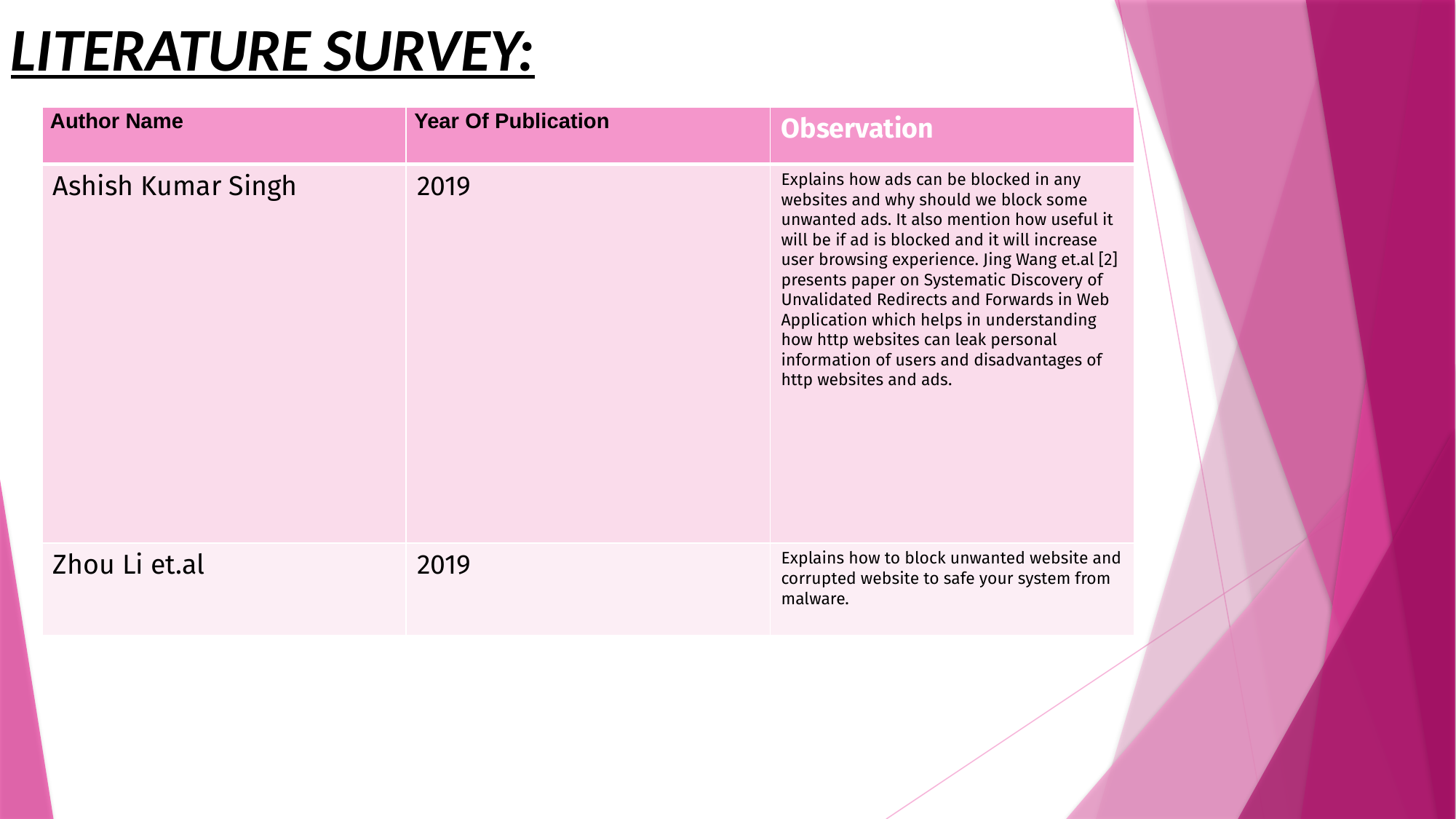

LITERATURE SURVEY:
| Author Name | Year Of Publication | Observation |
| --- | --- | --- |
| Ashish Kumar Singh | 2019 | Explains how ads can be blocked in any websites and why should we block some unwanted ads. It also mention how useful it will be if ad is blocked and it will increase user browsing experience. Jing Wang et.al [2] presents paper on Systematic Discovery of Unvalidated Redirects and Forwards in Web Application which helps in understanding how http websites can leak personal information of users and disadvantages of http websites and ads. |
| Zhou Li et.al | 2019 | Explains how to block unwanted website and corrupted website to safe your system from malware. |